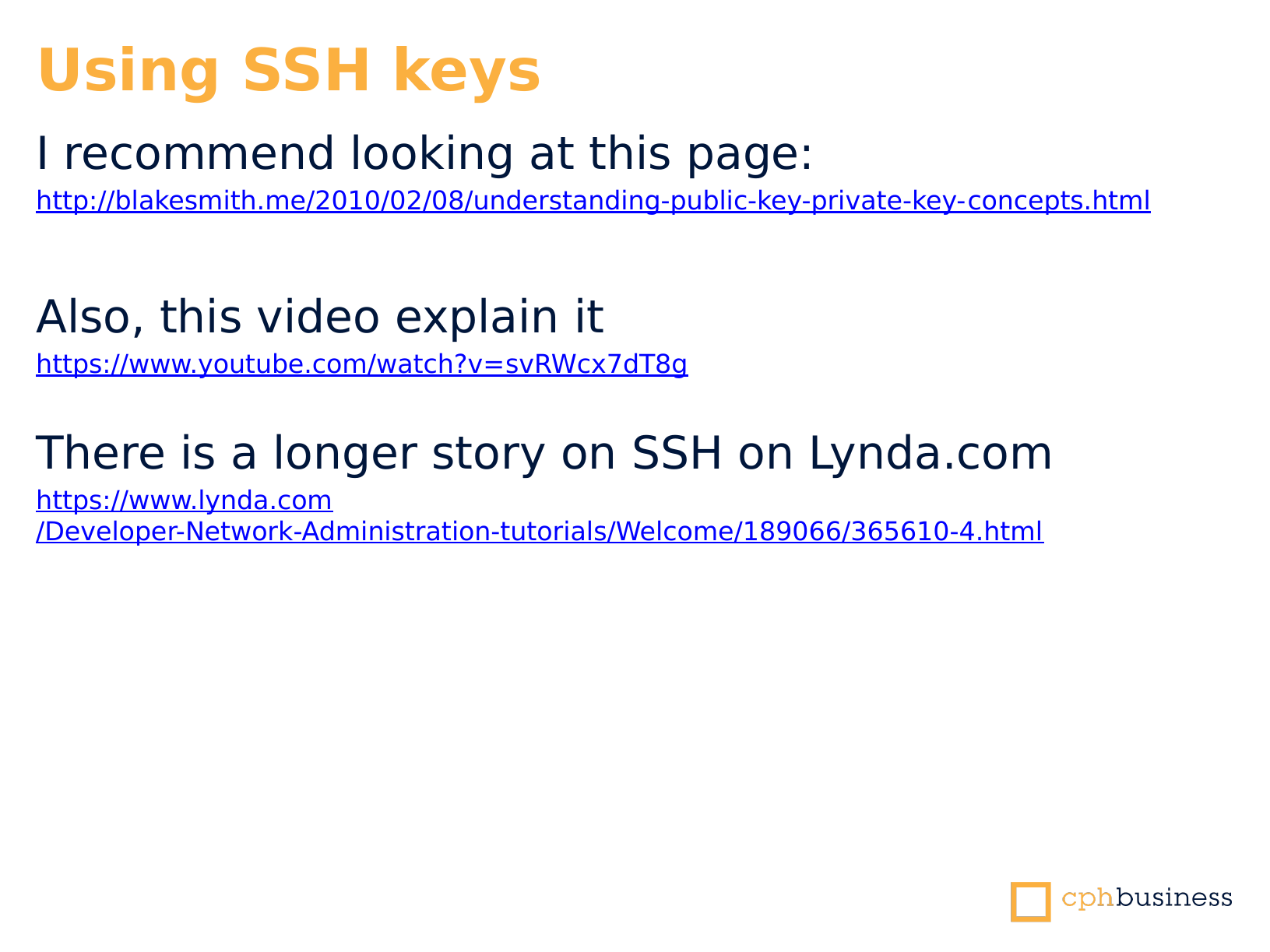

Using SSH keys
I recommend looking at this page:
http://blakesmith.me/2010/02/08/understanding-public-key-private-key-concepts.html

Also, this video explain it
https://www.youtube.com/watch?v=svRWcx7dT8g

There is a longer story on SSH on Lynda.com
https://www.lynda.com/Developer-Network-Administration-tutorials/Welcome/189066/365610-4.html